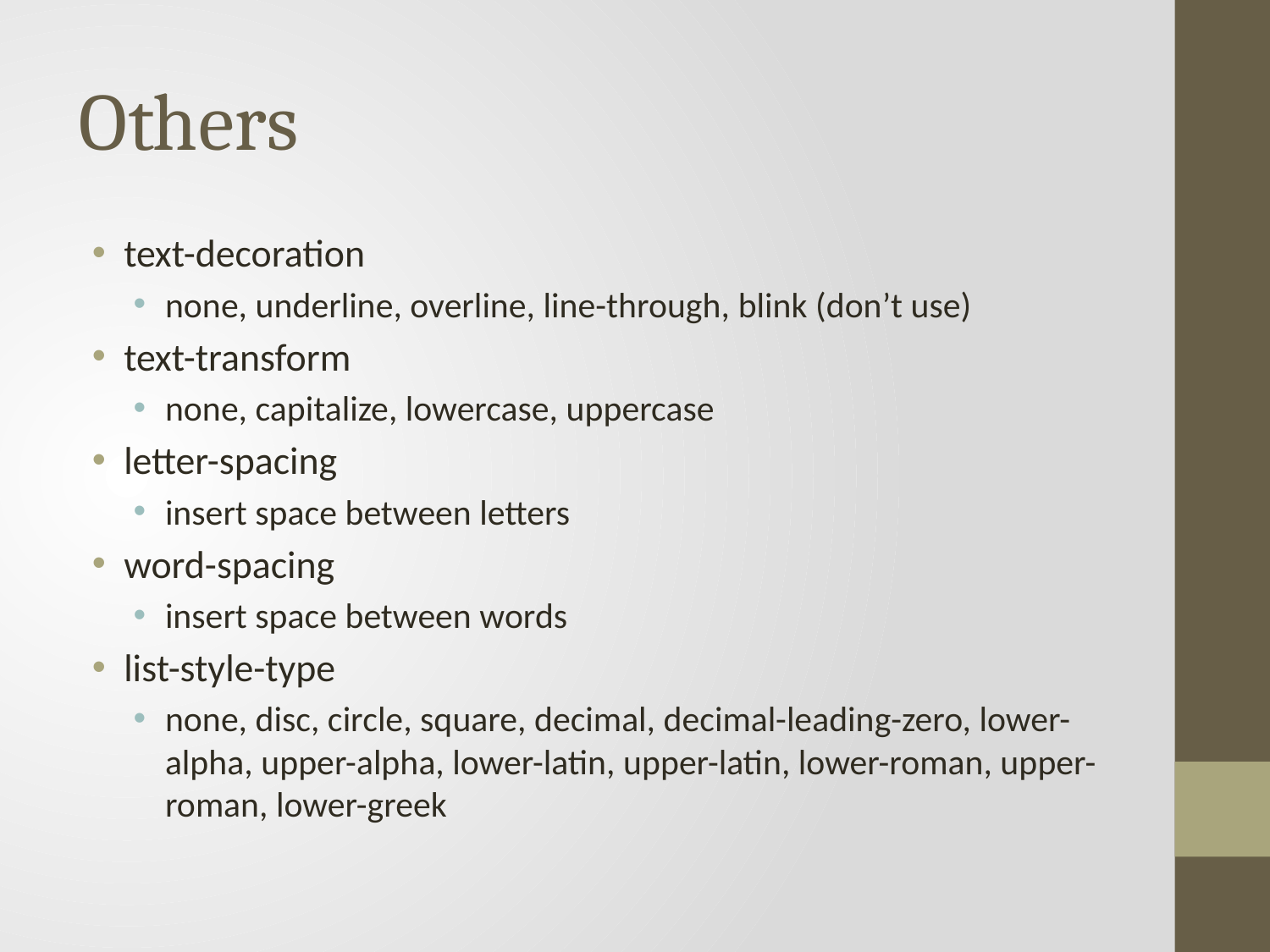

# Others
text-decoration
none, underline, overline, line-through, blink (don’t use)
text-transform
none, capitalize, lowercase, uppercase
letter-spacing
insert space between letters
word-spacing
insert space between words
list-style-type
none, disc, circle, square, decimal, decimal-leading-zero, lower-alpha, upper-alpha, lower-latin, upper-latin, lower-roman, upper-roman, lower-greek